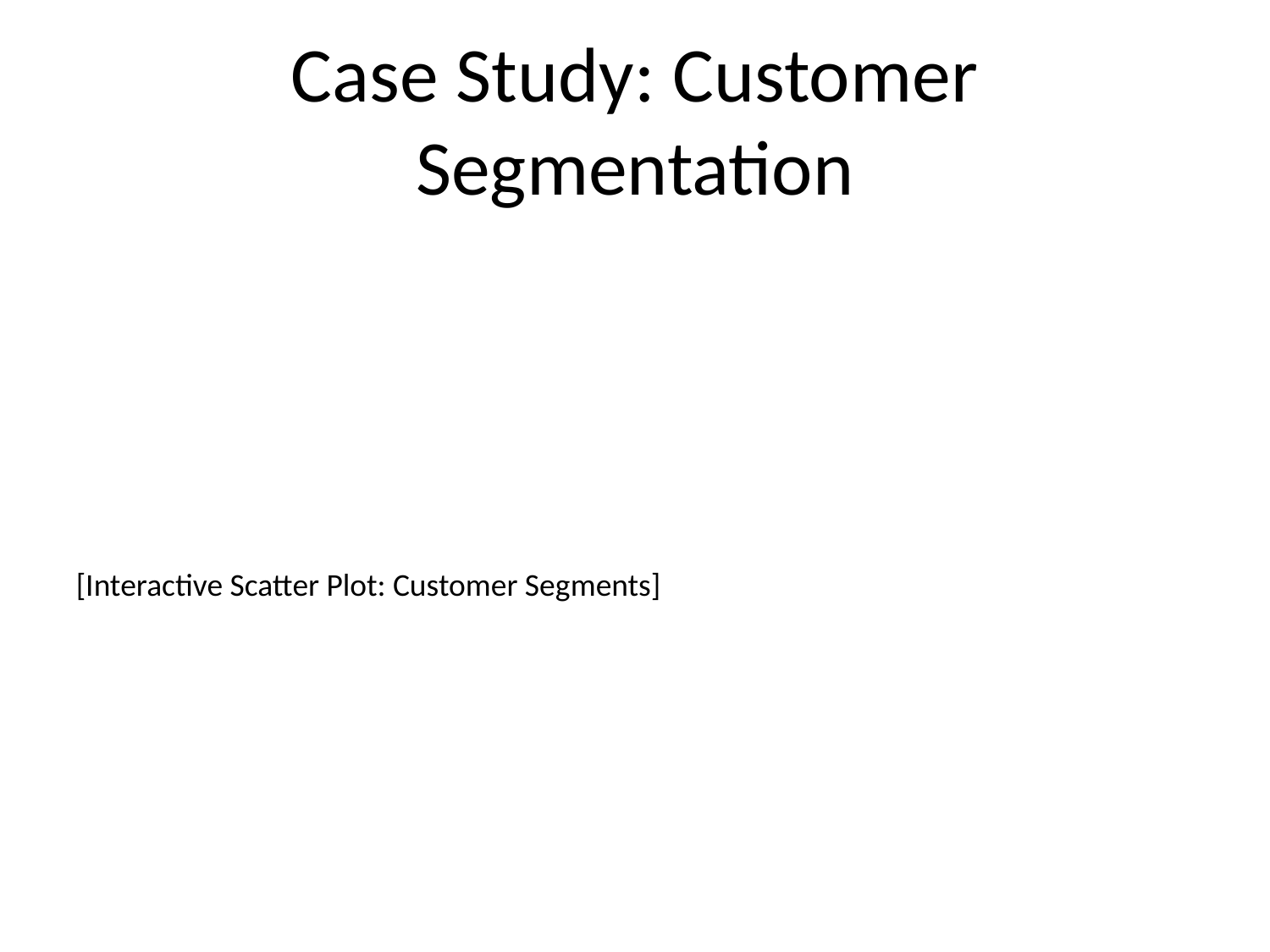

# Case Study: Customer Segmentation

[Interactive Scatter Plot: Customer Segments]